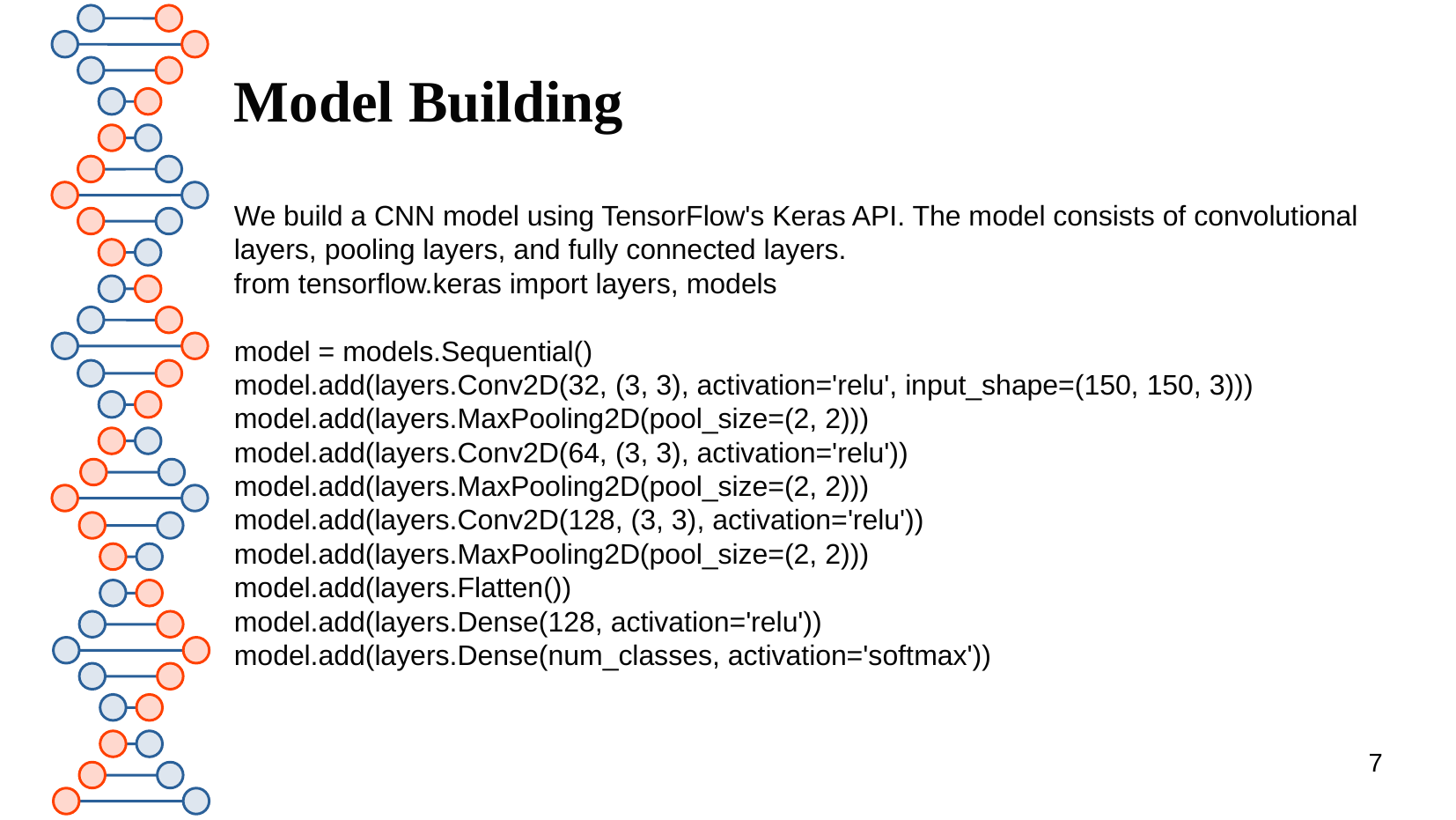

# Model Building
We build a CNN model using TensorFlow's Keras API. The model consists of convolutional layers, pooling layers, and fully connected layers.
from tensorflow.keras import layers, models

model = models.Sequential()
model.add(layers.Conv2D(32, (3, 3), activation='relu', input_shape=(150, 150, 3)))
model.add(layers.MaxPooling2D(pool_size=(2, 2)))
model.add(layers.Conv2D(64, (3, 3), activation='relu'))
model.add(layers.MaxPooling2D(pool_size=(2, 2)))
model.add(layers.Conv2D(128, (3, 3), activation='relu'))
model.add(layers.MaxPooling2D(pool_size=(2, 2)))
model.add(layers.Flatten())
model.add(layers.Dense(128, activation='relu'))
model.add(layers.Dense(num_classes, activation='softmax'))
7